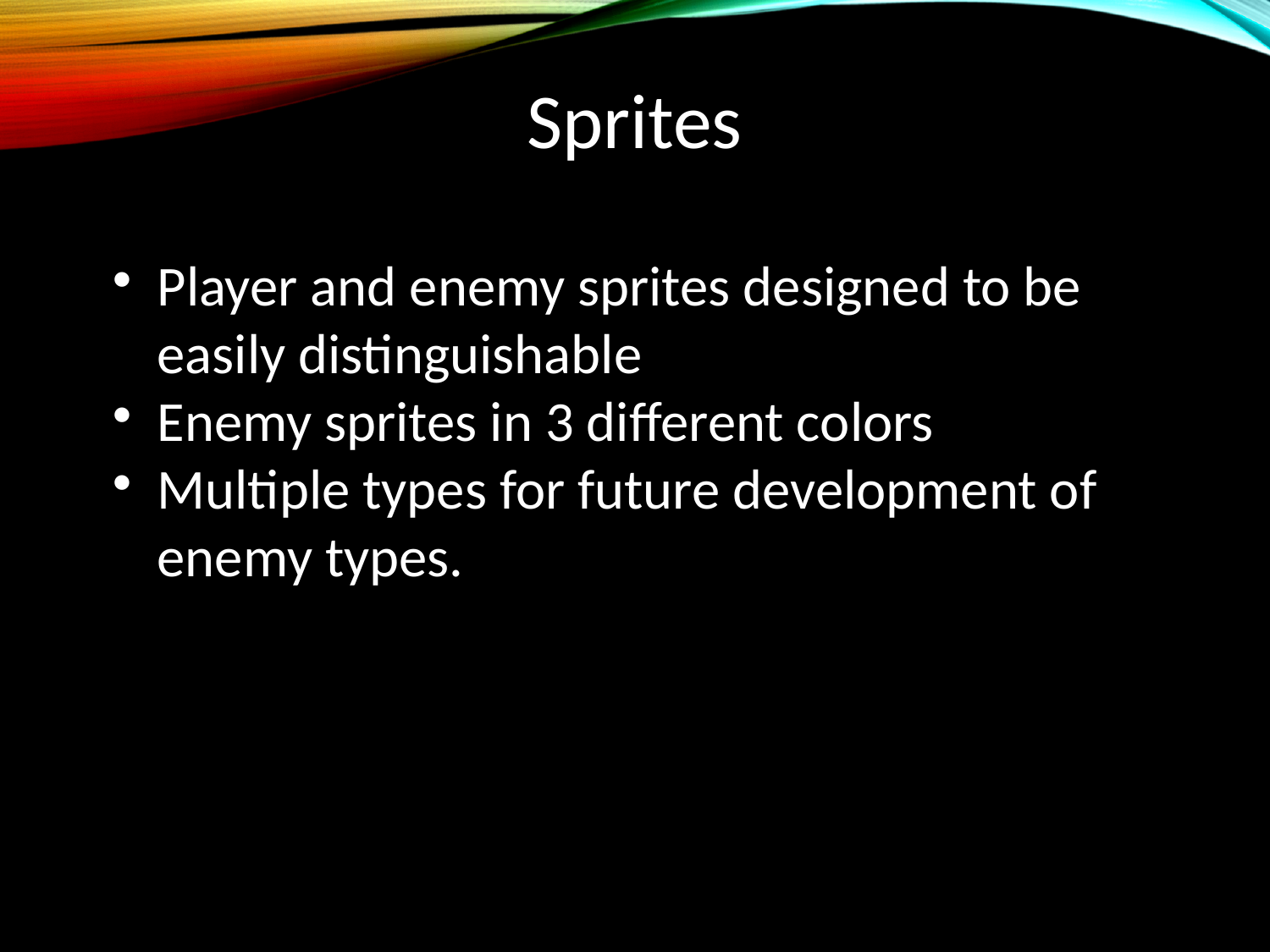

Sprites

Player and enemy sprites designed to be easily distinguishable
Enemy sprites in 3 different colors
Multiple types for future development of enemy types.